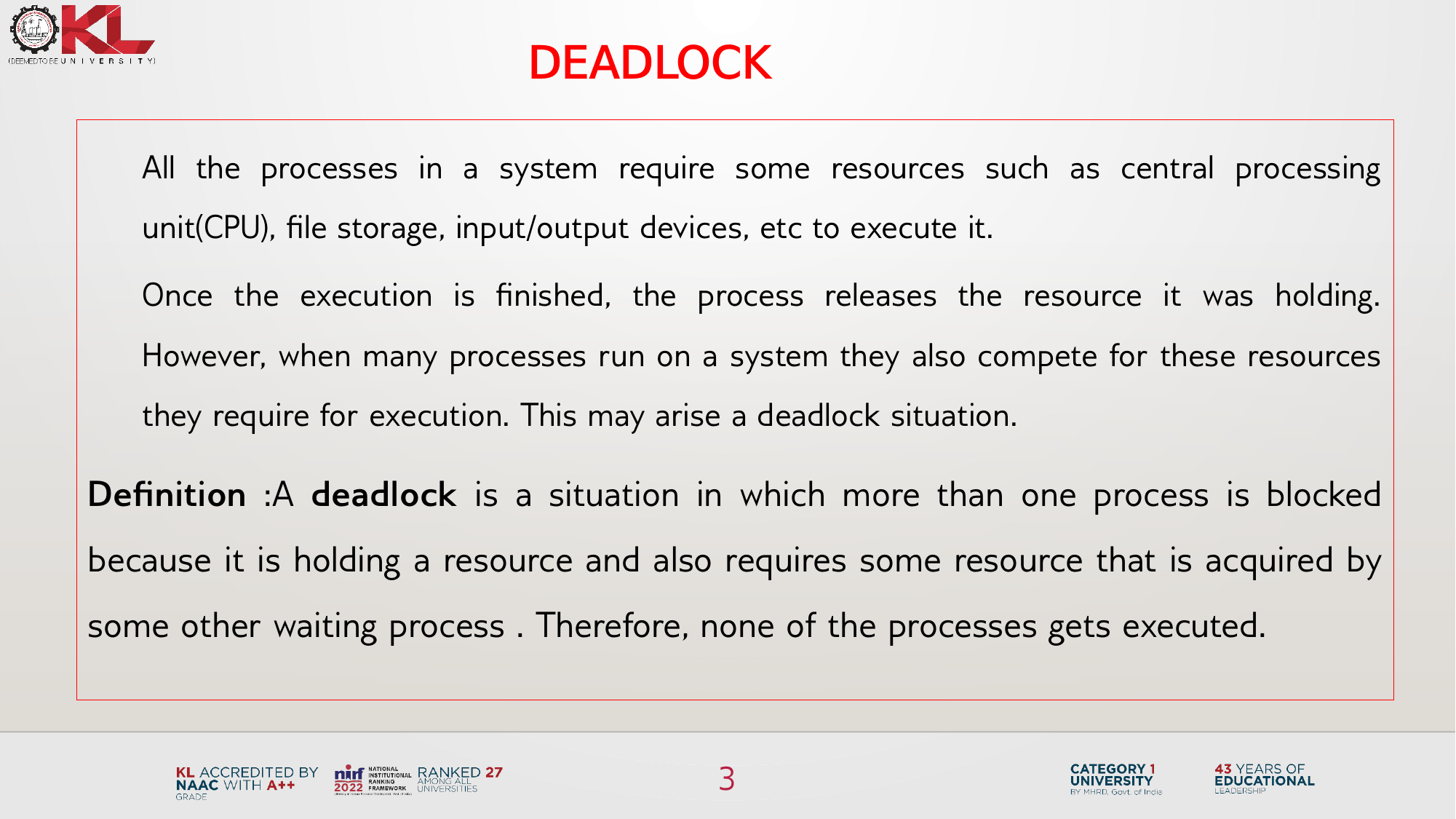

# Deadlock
All the processes in a system require some resources such as central processing unit(CPU), file storage, input/output devices, etc to execute it.
Once the execution is finished, the process releases the resource it was holding. However, when many processes run on a system they also compete for these resources they require for execution. This may arise a deadlock situation.
Definition :A deadlock is a situation in which more than one process is blocked because it is holding a resource and also requires some resource that is acquired by some other waiting process . Therefore, none of the processes gets executed.

3